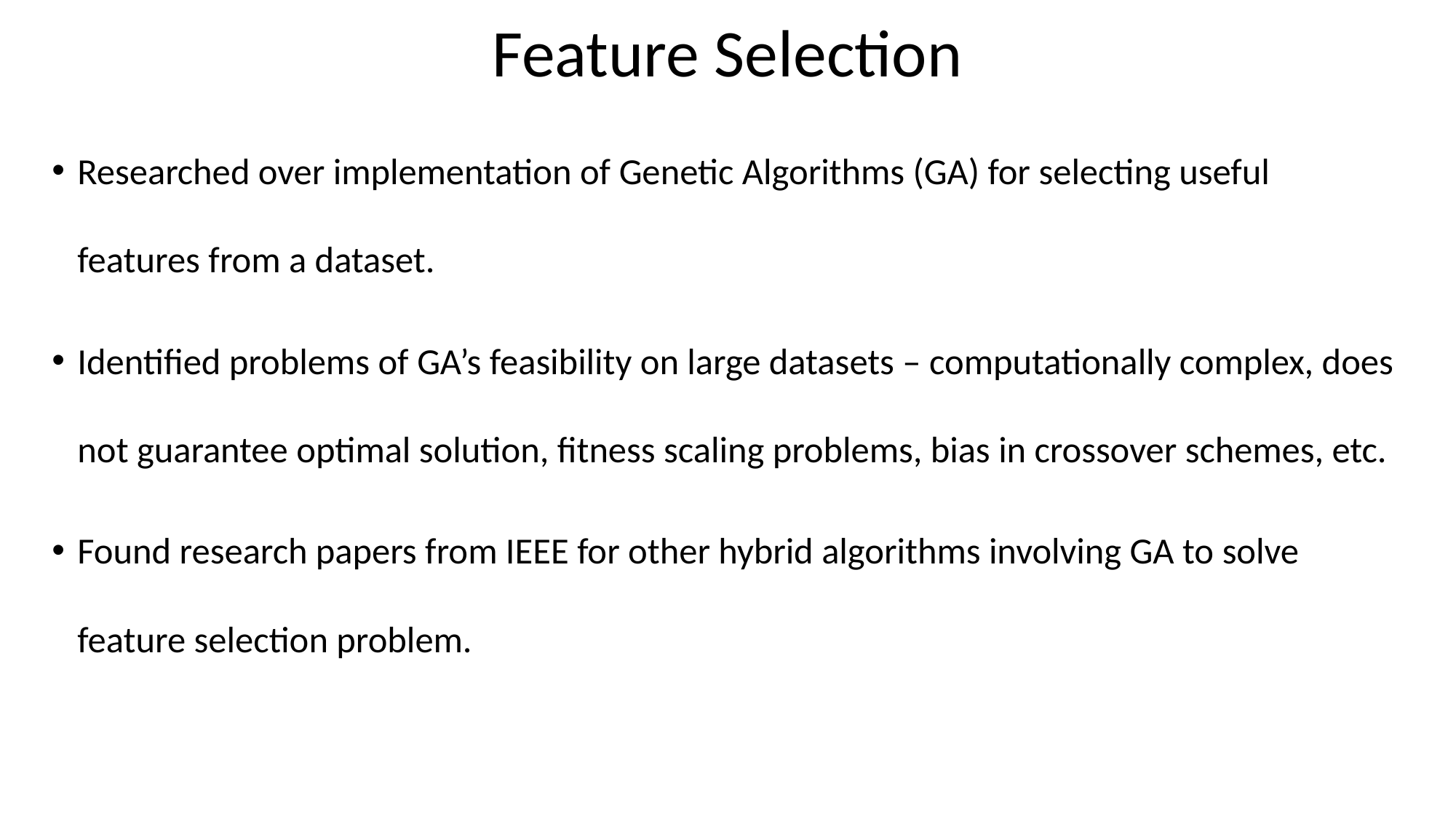

# Feature Selection
Researched over implementation of Genetic Algorithms (GA) for selecting useful features from a dataset.
Identified problems of GA’s feasibility on large datasets – computationally complex, does not guarantee optimal solution, fitness scaling problems, bias in crossover schemes, etc.
Found research papers from IEEE for other hybrid algorithms involving GA to solve feature selection problem.